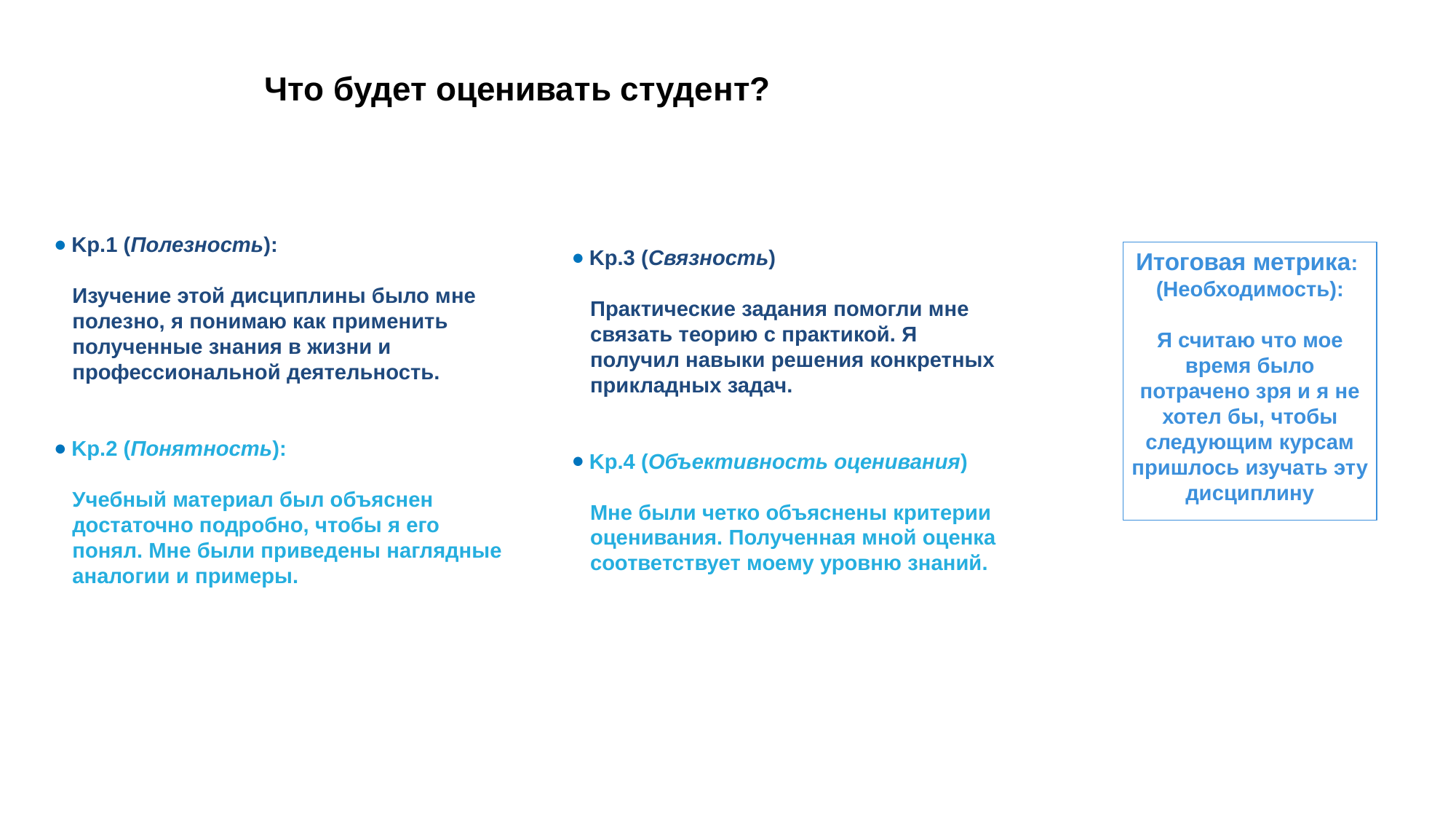

Что будет оценивать студент?

Kр.1 (Полезность):
Изучение этой дисциплины было мне полезно, я понимаю как применить полученные знания в жизни и профессиональной деятельность.

Kр.2 (Понятность):

Учебный материал был объяснен достаточно подробно, чтобы я его понял. Мне были приведены наглядные аналогии и примеры.

Kр.3 (Связность)

Практические задания помогли мне связать теорию с практикой. Я получил навыки решения конкретных прикладных задач.

Kр.4 (Объективность оценивания)

Мне были четко объяснены критерии оценивания. Полученная мной оценка соответствует моему уровню знаний.

Итоговая метрика:
(Необходимость):

Я считаю что мое время было потрачено зря и я не хотел бы, чтобы следующим курсам пришлось изучать эту дисциплину